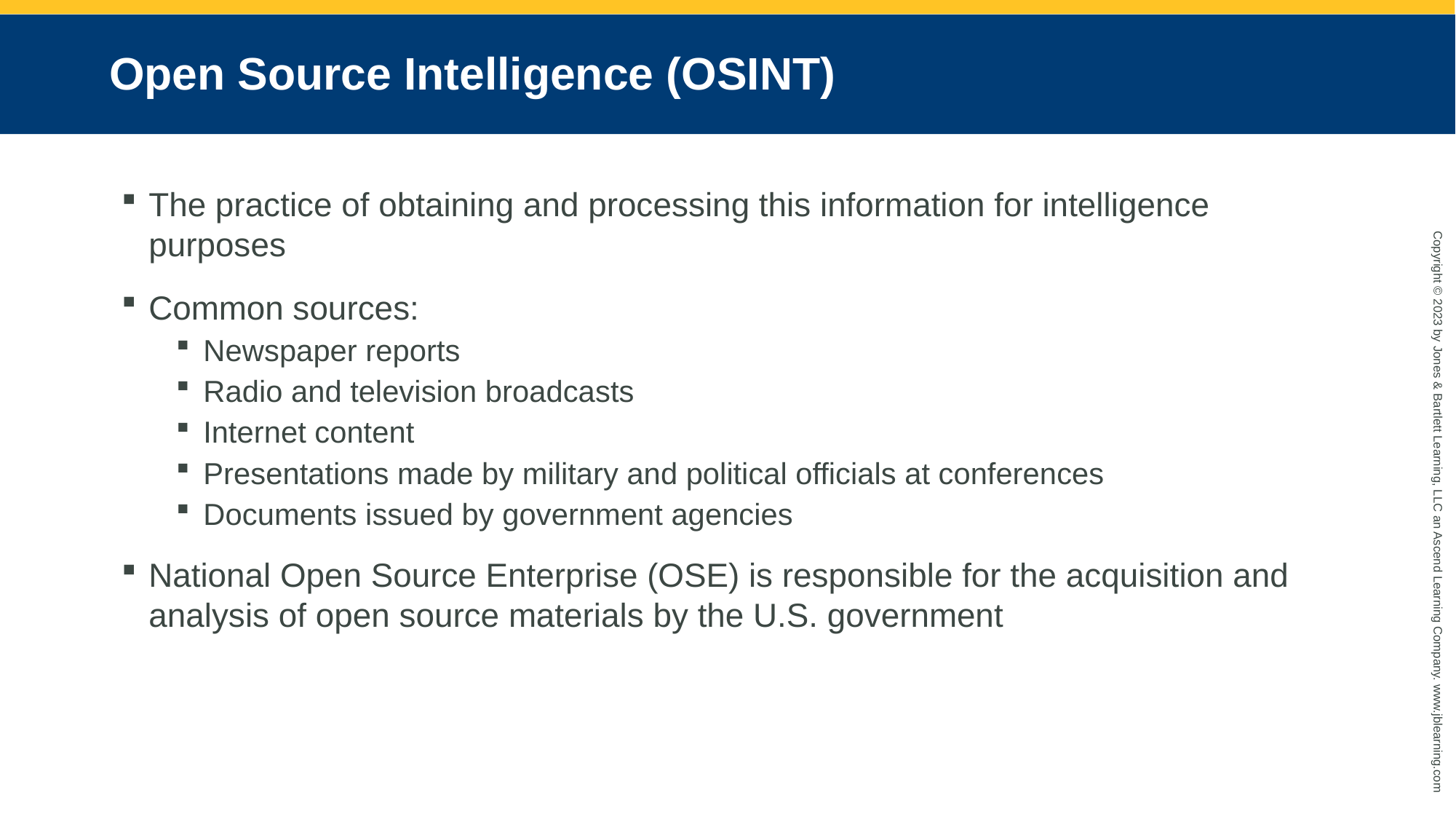

# Open Source Intelligence (OSINT)
The practice of obtaining and processing this information for intelligence purposes
Common sources:
Newspaper reports
Radio and television broadcasts
Internet content
Presentations made by military and political officials at conferences
Documents issued by government agencies
National Open Source Enterprise (OSE) is responsible for the acquisition and analysis of open source materials by the U.S. government